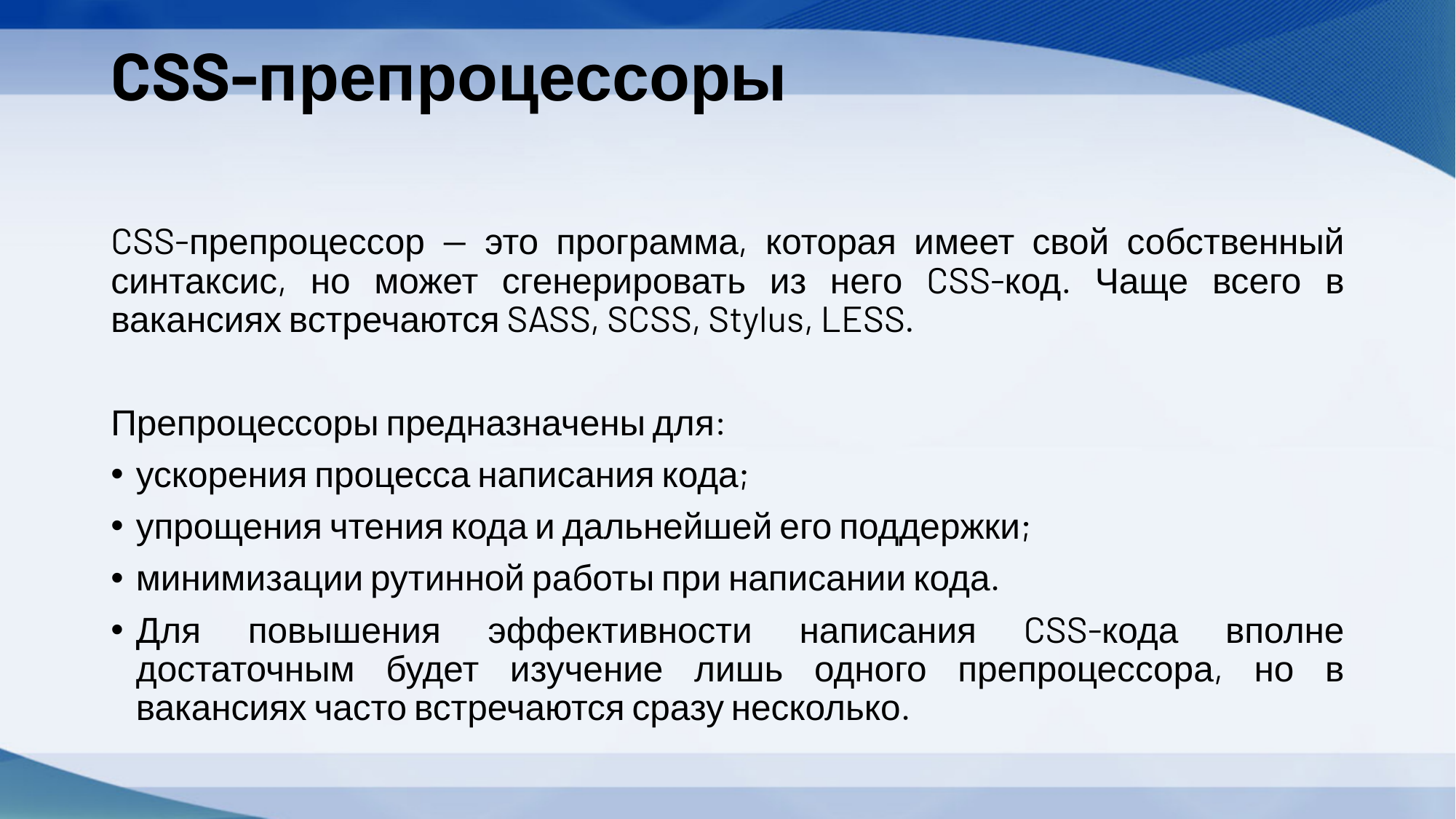

# CSS-препроцессоры
CSS-препроцессор — это программа, которая имеет свой собственный синтаксис, но может сгенерировать из него CSS-код. Чаще всего в вакансиях встречаются SASS, SCSS, Stylus, LESS.

Препроцессоры предназначены для:
ускорения процесса написания кода;
упрощения чтения кода и дальнейшей его поддержки;
минимизации рутинной работы при написании кода.
Для повышения эффективности написания CSS-кода вполне достаточным будет изучение лишь одного препроцессора, но в вакансиях часто встречаются сразу несколько.